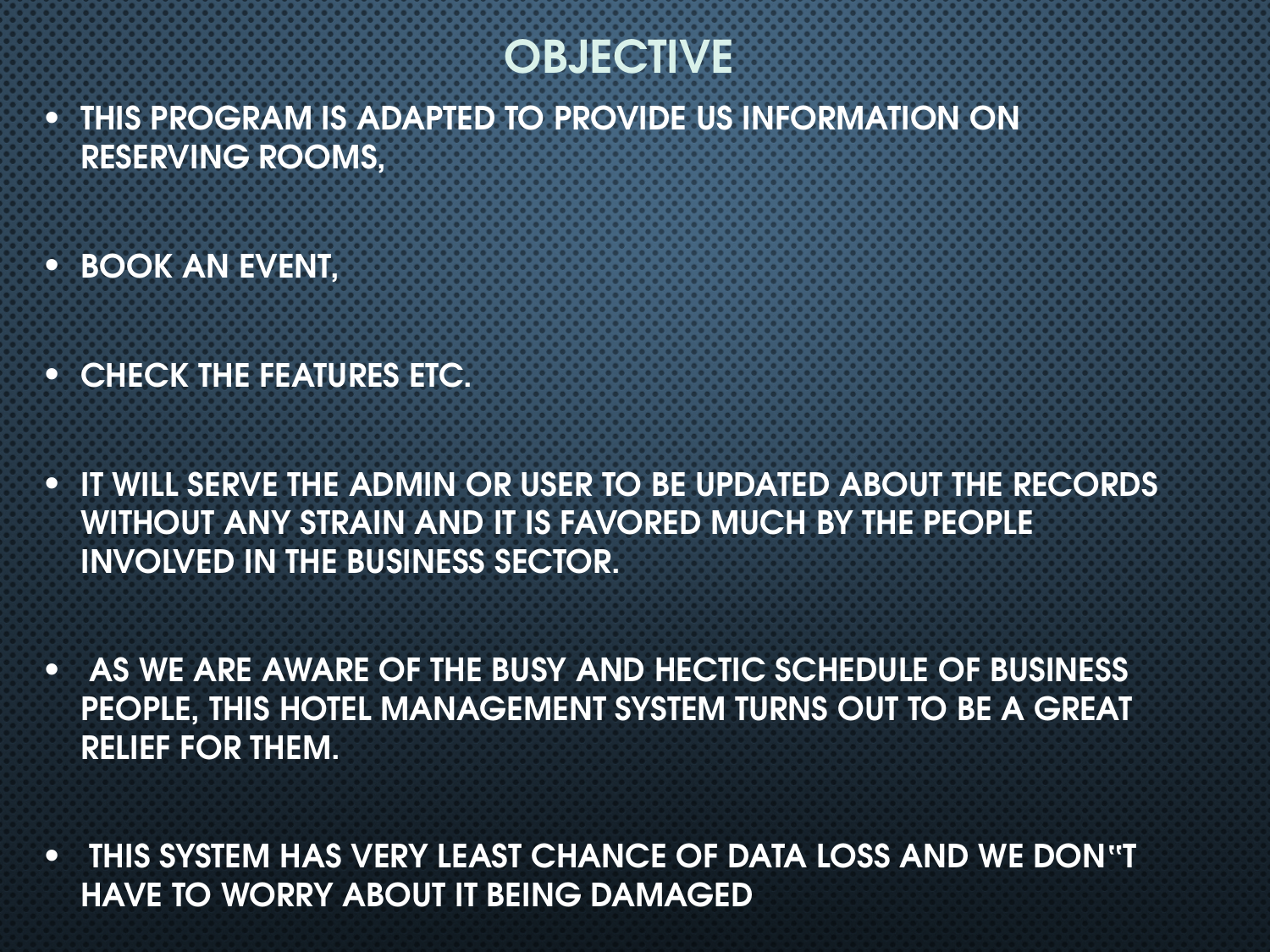

Objective
This program is adapted to provide us information on reserving rooms,

book an event,

check the features etc.

It will serve the admin or user to be updated about the records without any strain and it is favored much by the people involved in the business sector.

 As we are aware of the busy and hectic schedule of business people, this Hotel management system turns out to be a great relief for them.

 This system has very least chance of data loss and we don‟t have to worry about it being damaged